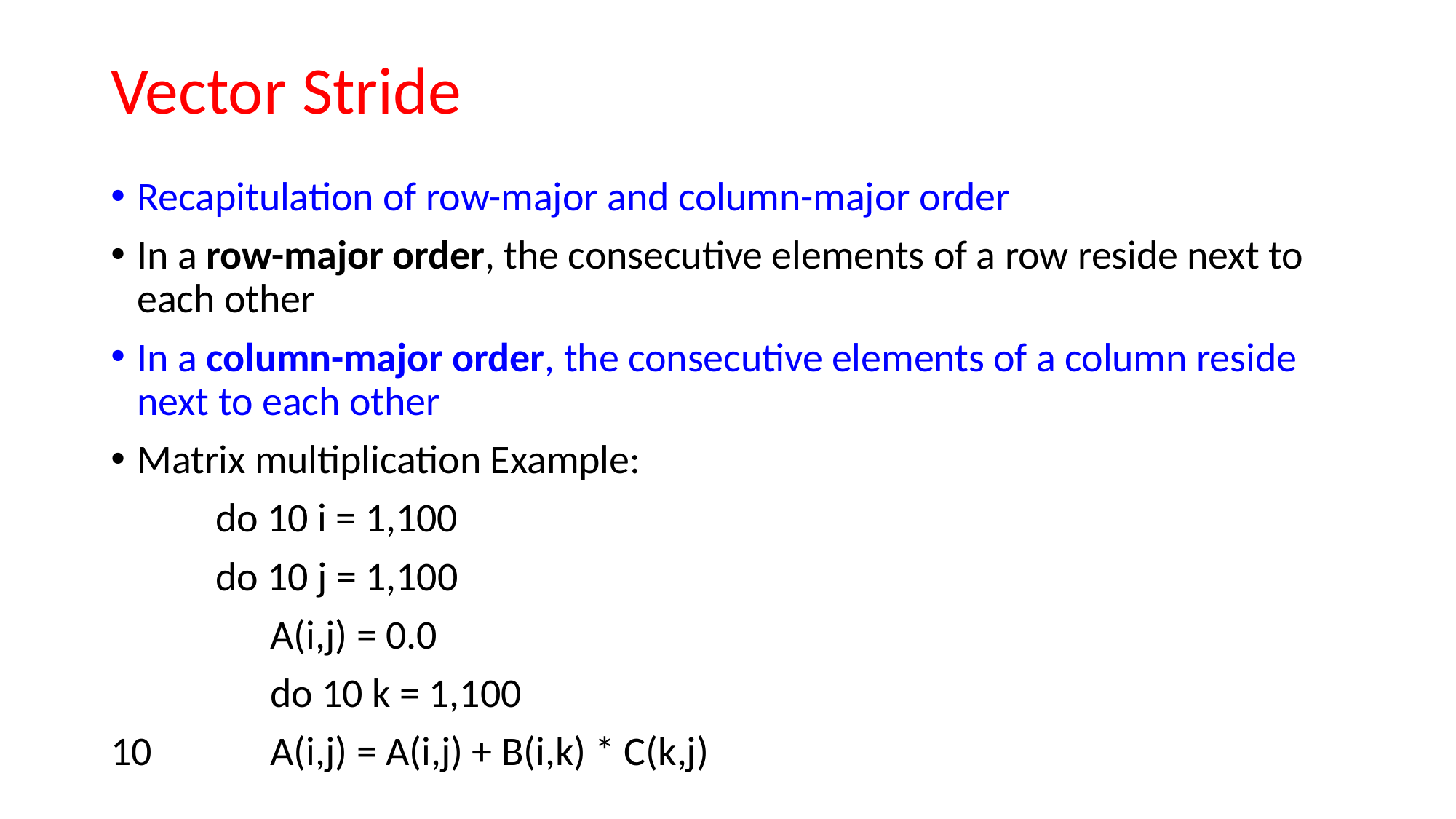

# Vector Stride
Recapitulation of row-major and column-major order
In a row-major order, the consecutive elements of a row reside next to each other
In a column-major order, the consecutive elements of a column reside next to each other
Matrix multiplication Example:
	do 10 i = 1,100
	do 10 j = 1,100
	      A(i,j) = 0.0
	      do 10 k = 1,100
10	      A(i,j) = A(i,j) + B(i,k) * C(k,j)